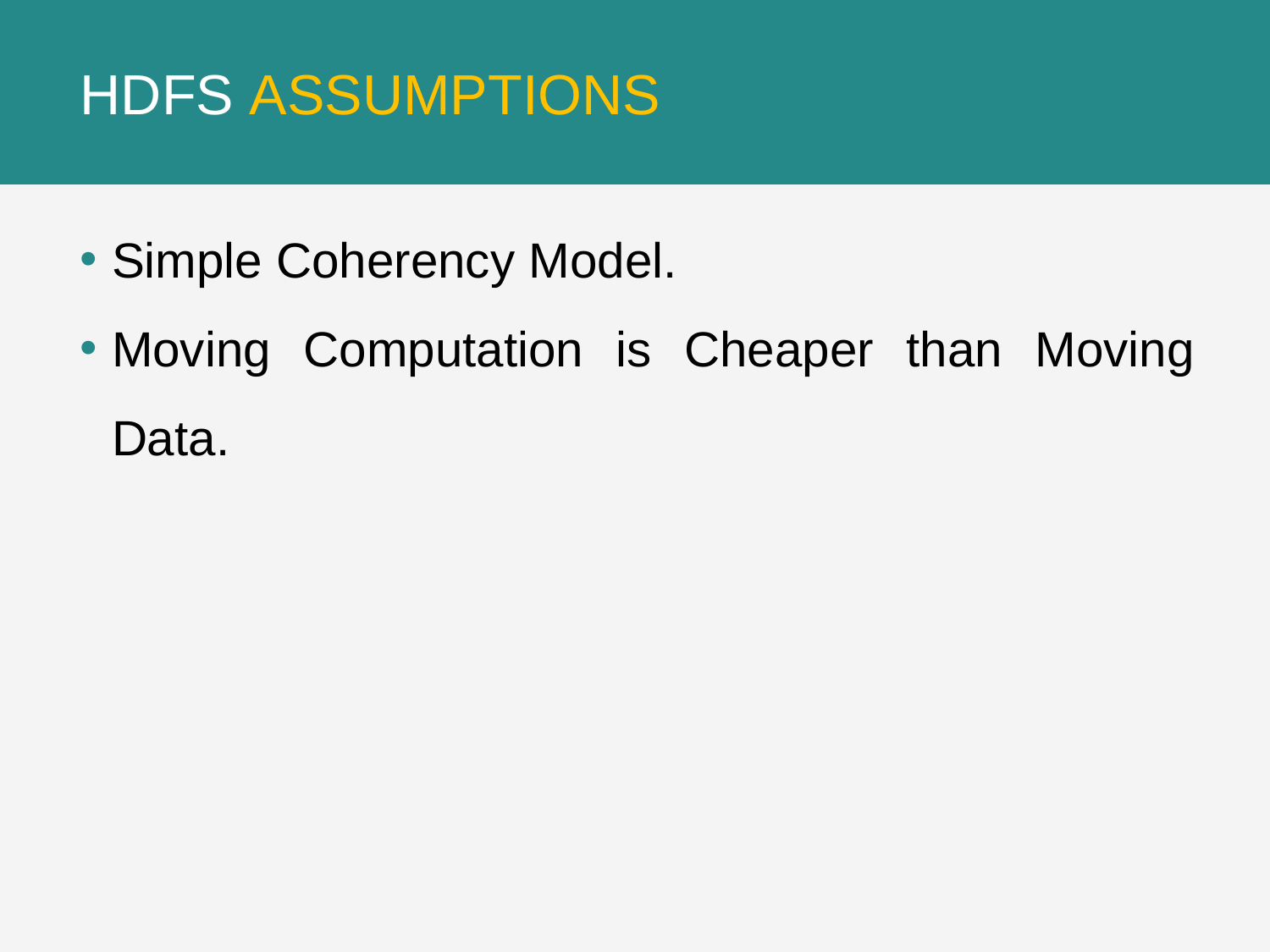

# HDFS ASSUMPTIONS
Simple Coherency Model.
Moving Computation is Cheaper than Moving Data.